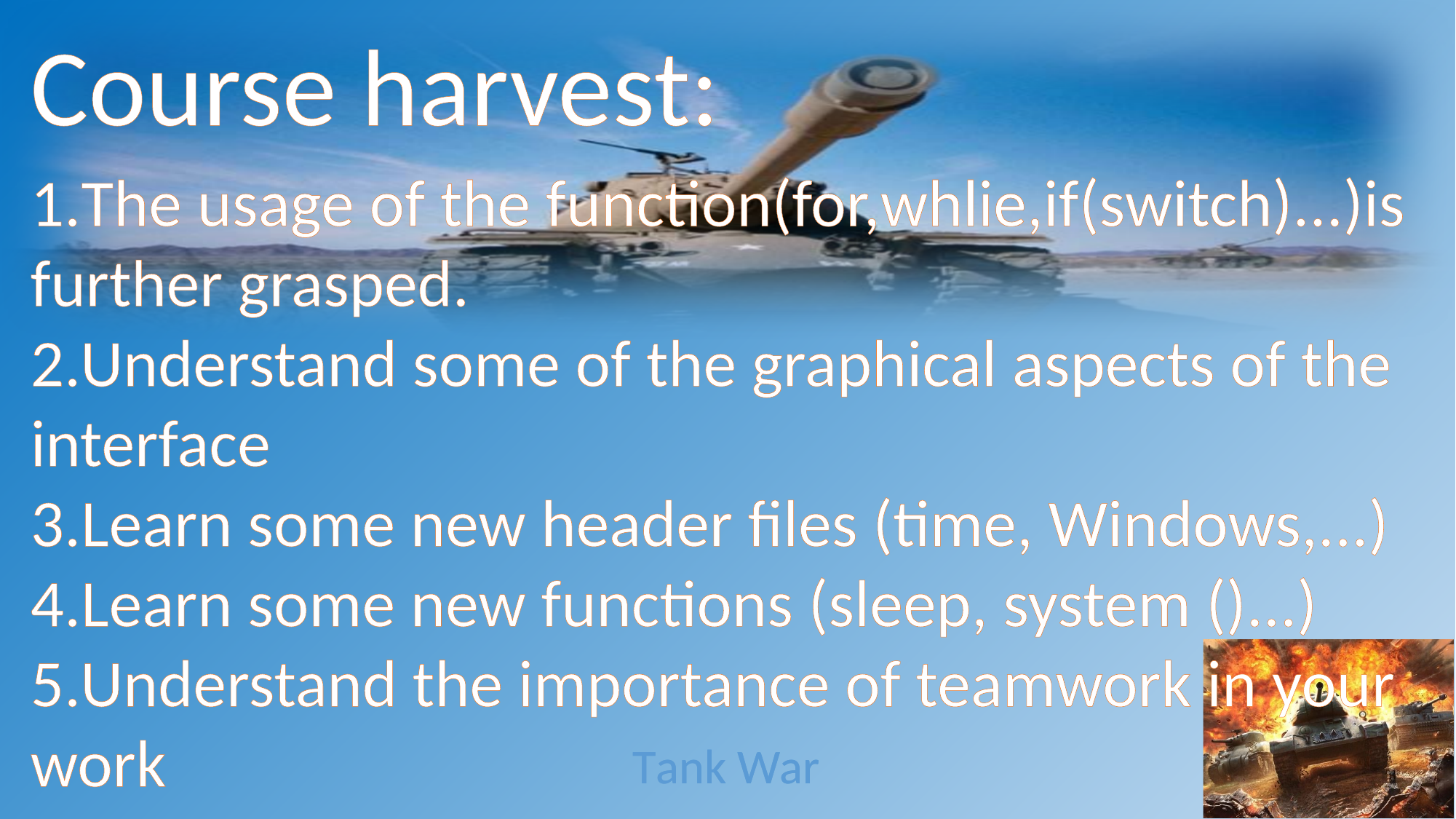

Course harvest:
1.The usage of the function(for,whlie,if(switch)...)is further grasped.
2.Understand some of the graphical aspects of the interface
3.Learn some new header files (time, Windows,...) 4.Learn some new functions (sleep, system ()...)
5.Understand the importance of teamwork in your work